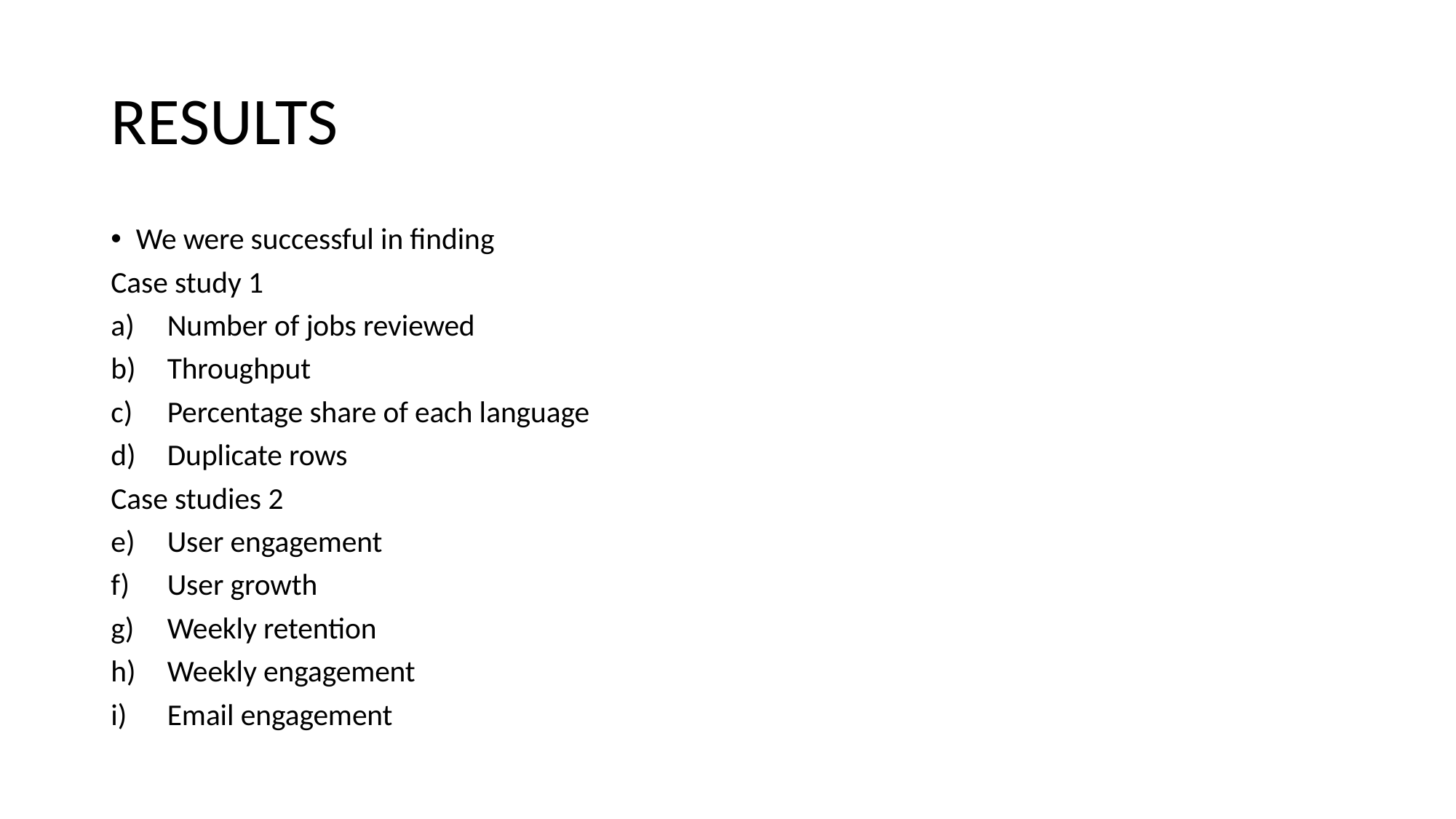

# RESULTS
We were successful in finding
Case study 1
Number of jobs reviewed
Throughput
Percentage share of each language
Duplicate rows
Case studies 2
User engagement
User growth
Weekly retention
Weekly engagement
Email engagement